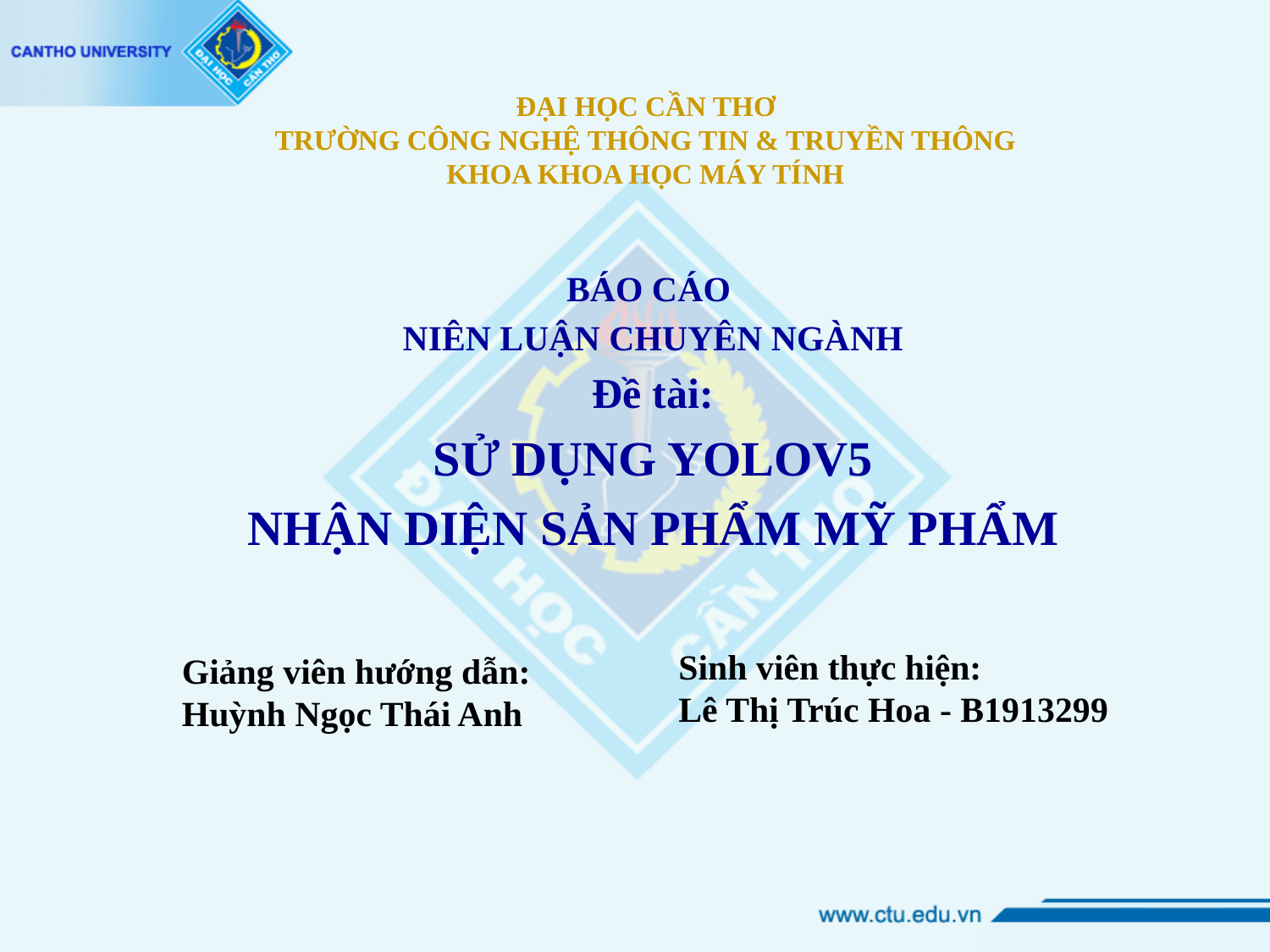

# ĐẠI HỌC CẦN THƠ TRƯỜNG CÔNG NGHỆ THÔNG TIN & TRUYỀN THÔNG KHOA KHOA HỌC MÁY TÍNH
BÁO CÁO
NIÊN LUẬN CHUYÊN NGÀNH
Đề tài:
SỬ DỤNG YOLOV5
NHẬN DIỆN SẢN PHẨM MỸ PHẨM
Sinh viên thực hiện:
Lê Thị Trúc Hoa - B1913299

Giảng viên hướng dẫn:
Huỳnh Ngọc Thái Anh
1